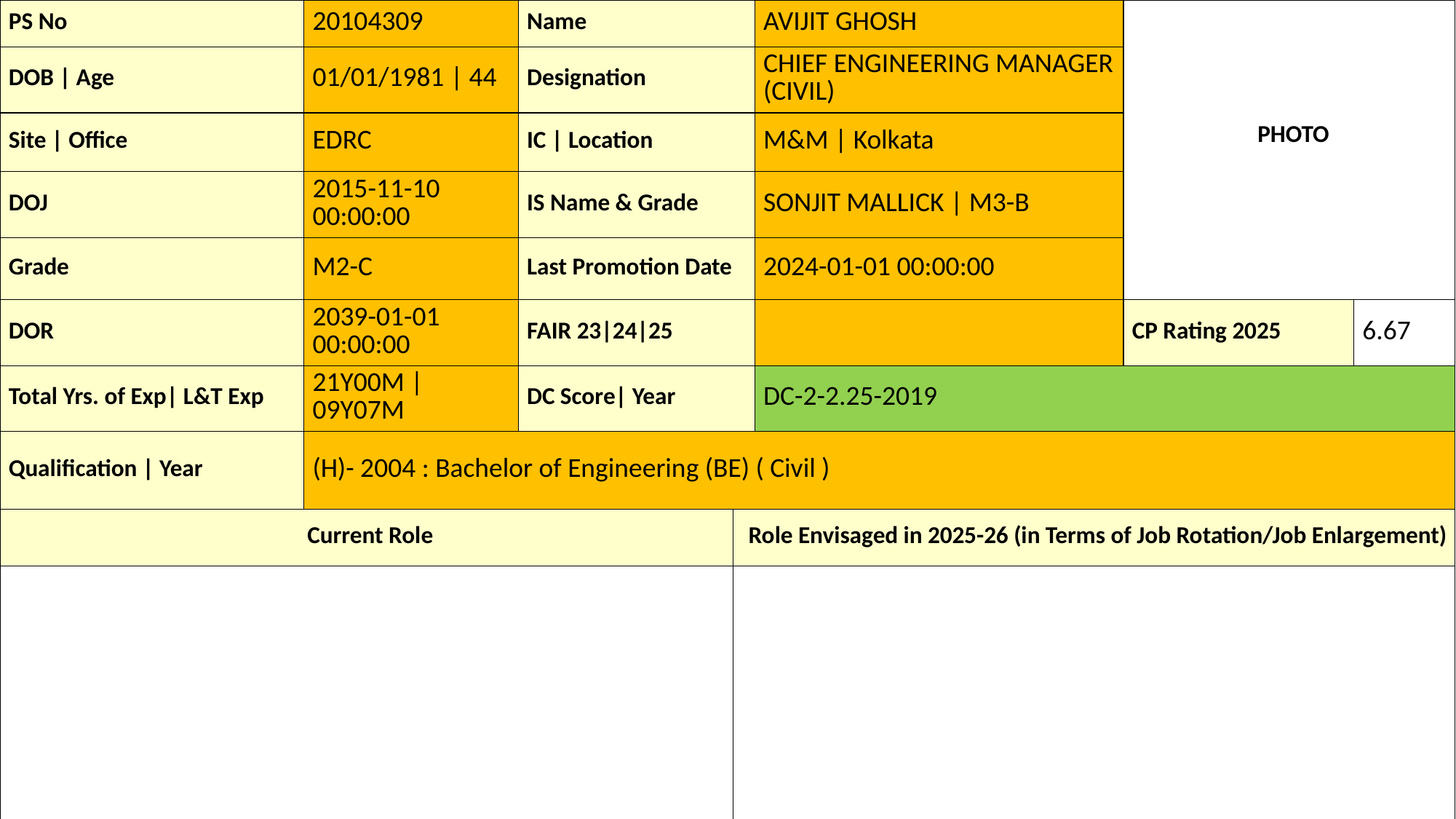

| PS No | 20104309 | Name |  | AVIJIT GHOSH | PHOTO |  |
| --- | --- | --- | --- | --- | --- | --- |
| DOB | Age | 01/01/1981 | 44 | Designation |  | CHIEF ENGINEERING MANAGER (CIVIL) |  |  |
| Site | Office | EDRC | IC | Location |  | M&M | Kolkata |  |  |
| DOJ | 2015-11-10 00:00:00 | IS Name & Grade |  | SONJIT MALLICK | M3-B |  |  |
| Grade | M2-C | Last Promotion Date |  | 2024-01-01 00:00:00 |  |  |
| DOR | 2039-01-01 00:00:00 | FAIR 23|24|25 |  |  | CP Rating 2025 | 6.67 |
| Total Yrs. of Exp| L&T Exp | 21Y00M | 09Y07M | DC Score| Year |  | DC-2-2.25-2019 |  |  |
| Qualification | Year | (H)- 2004 : Bachelor of Engineering (BE) ( Civil ) |  |  |  |  |  |
| Current Role |  |  | Role Envisaged in 2025-26 (in Terms of Job Rotation/Job Enlargement) |  |  |  |
|  |  |  |  |  |  |  |